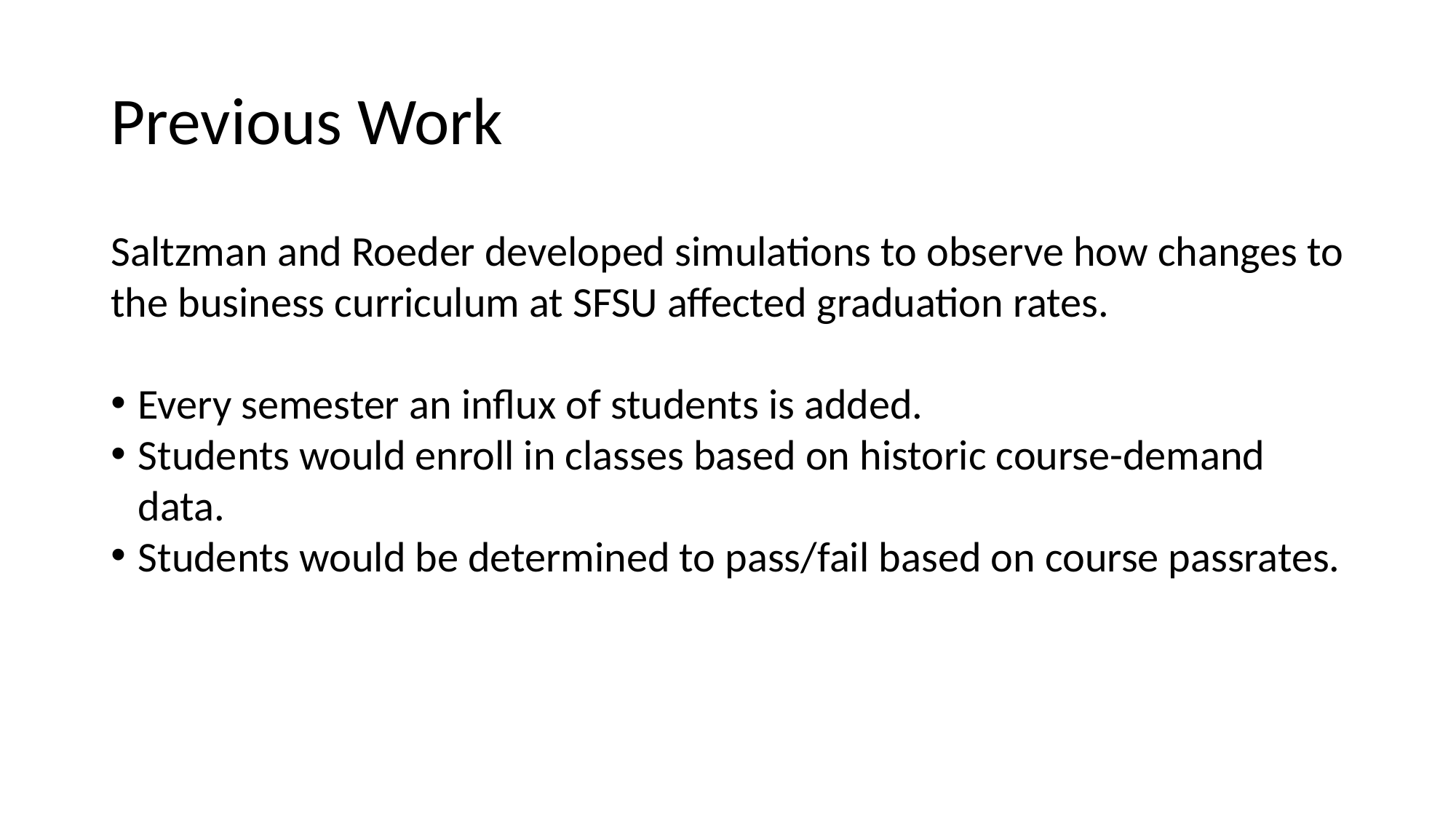

# Previous Work
Saltzman and Roeder developed simulations to observe how changes to the business curriculum at SFSU affected graduation rates.

Every semester an influx of students is added.
Students would enroll in classes based on historic course-demand data.
Students would be determined to pass/fail based on course passrates.